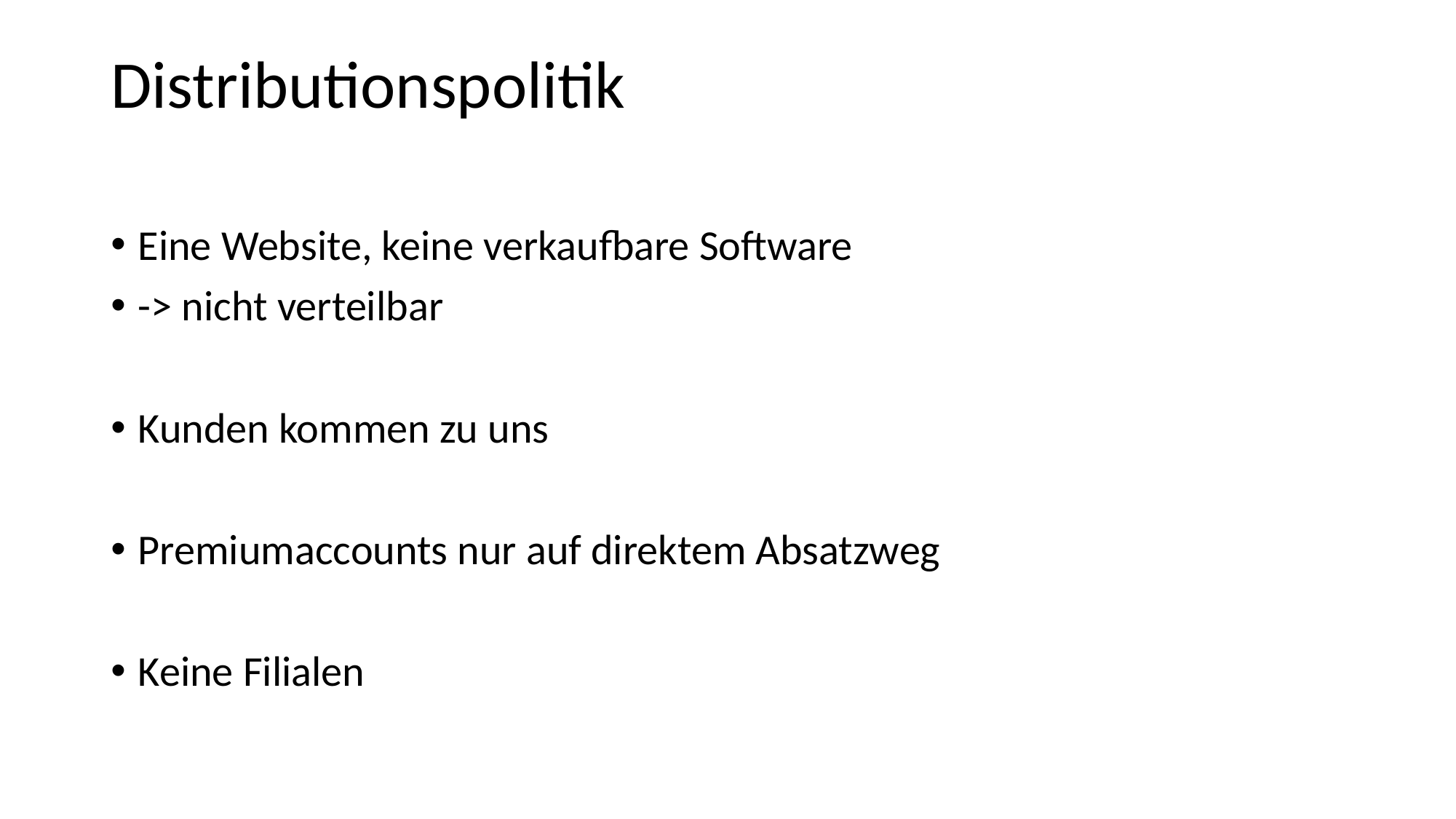

# Distributionspolitik

Eine Website, keine verkaufbare Software
-> nicht verteilbar

Kunden kommen zu uns

Premiumaccounts nur auf direktem Absatzweg

Keine Filialen